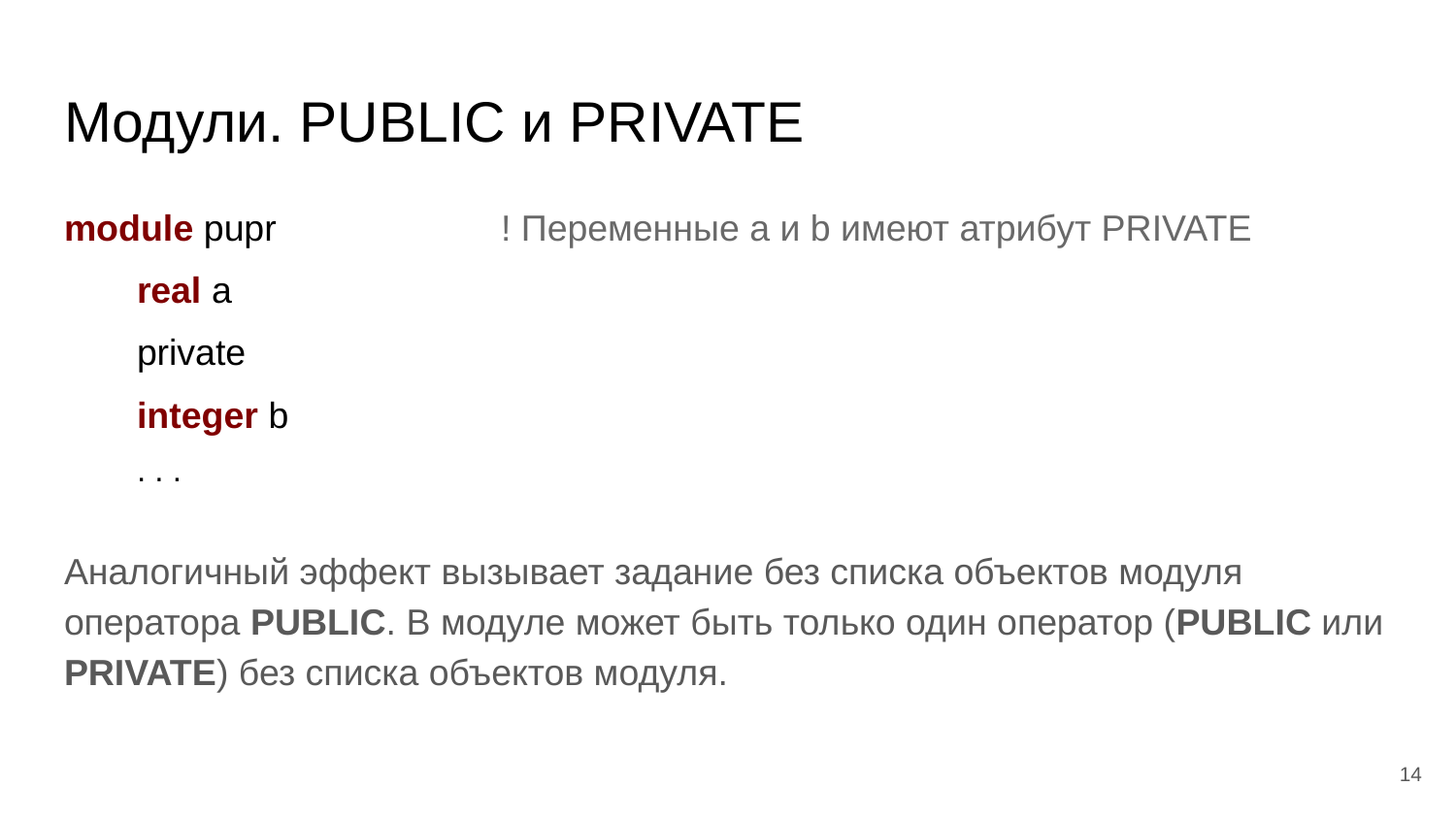

# Модули. PUBLIC и PRIVATE
module pupr		! Переменные a и b имеют атрибут PRIVATE
real a
private
integer b
. . .

Аналогичный эффект вызывает задание без списка объектов модуля оператора PUBLIC. В модуле может быть только один оператор (PUBLIC или PRIVATE) без списка объектов модуля.
14